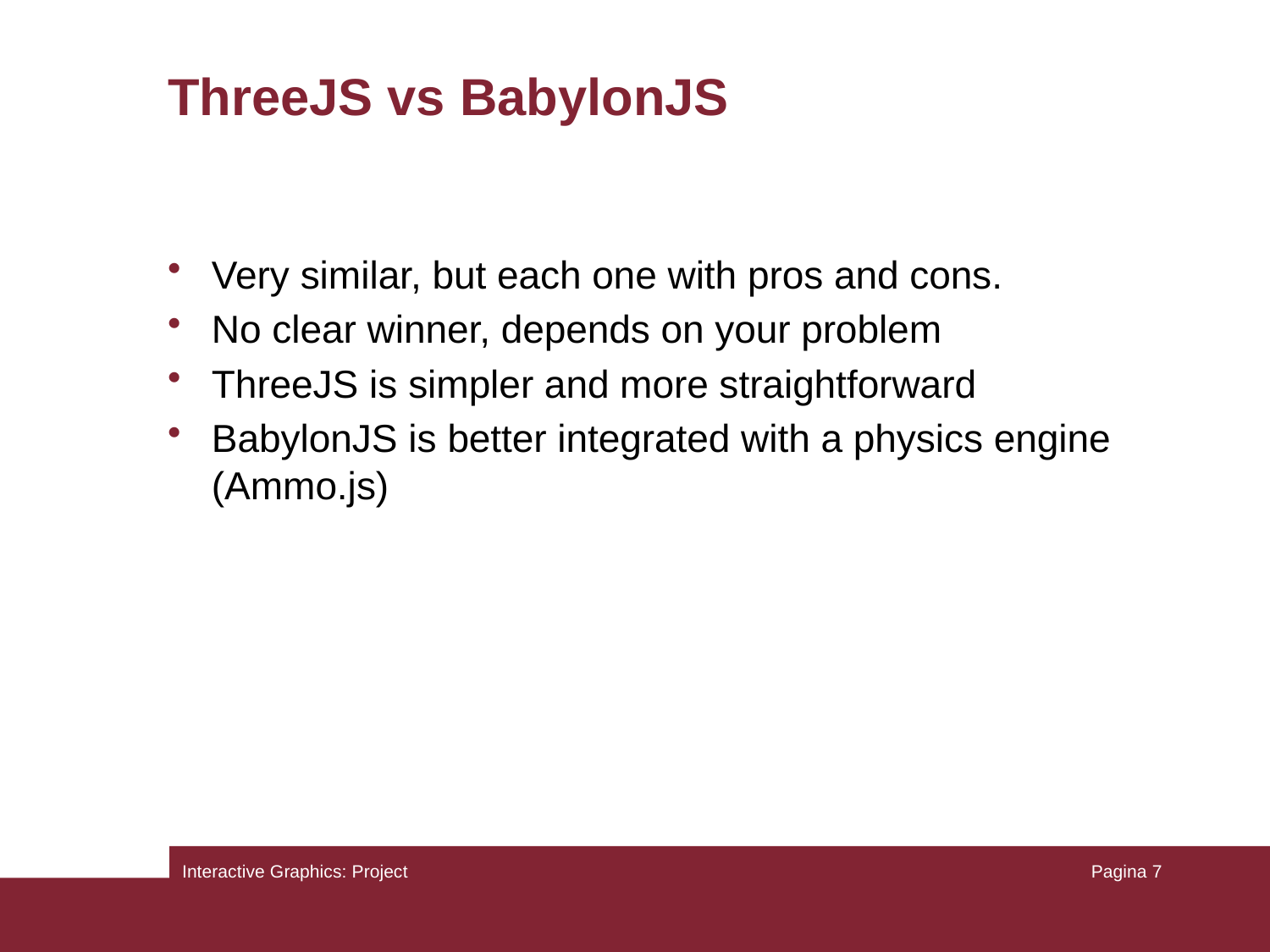

# ThreeJS vs BabylonJS
Very similar, but each one with pros and cons.
No clear winner, depends on your problem
ThreeJS is simpler and more straightforward
BabylonJS is better integrated with a physics engine (Ammo.js)
Interactive Graphics: Project
Pagina 7